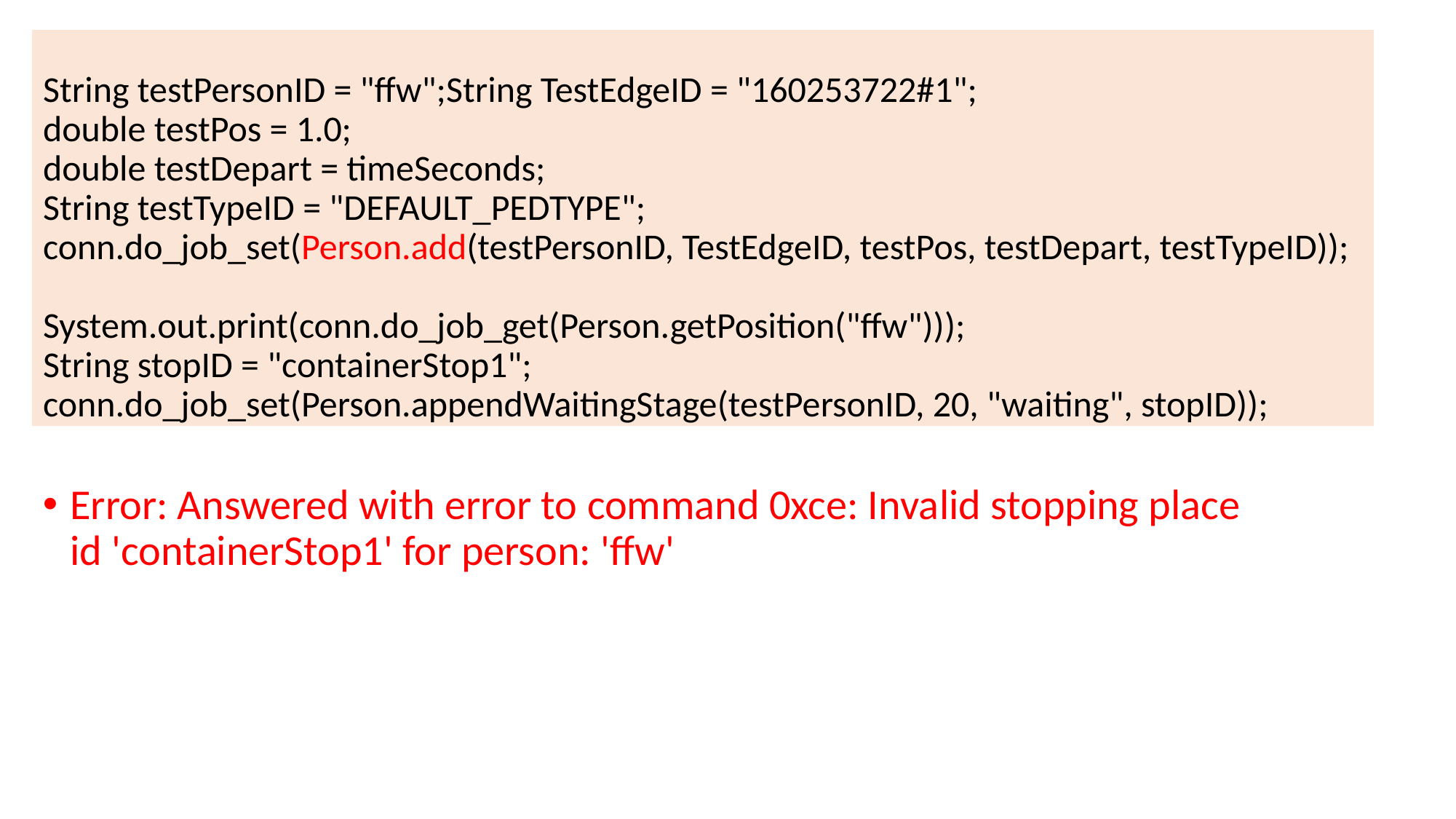

# String testPersonID = "ffw";String TestEdgeID = "160253722#1"; double testPos = 1.0; double testDepart = timeSeconds; String testTypeID = "DEFAULT_PEDTYPE"; conn.do_job_set(Person.add(testPersonID, TestEdgeID, testPos, testDepart, testTypeID)); System.out.print(conn.do_job_get(Person.getPosition("ffw"))); String stopID = "containerStop1"; conn.do_job_set(Person.appendWaitingStage(testPersonID, 20, "waiting", stopID));
Error: Answered with error to command 0xce: Invalid stopping place id 'containerStop1' for person: 'ffw'